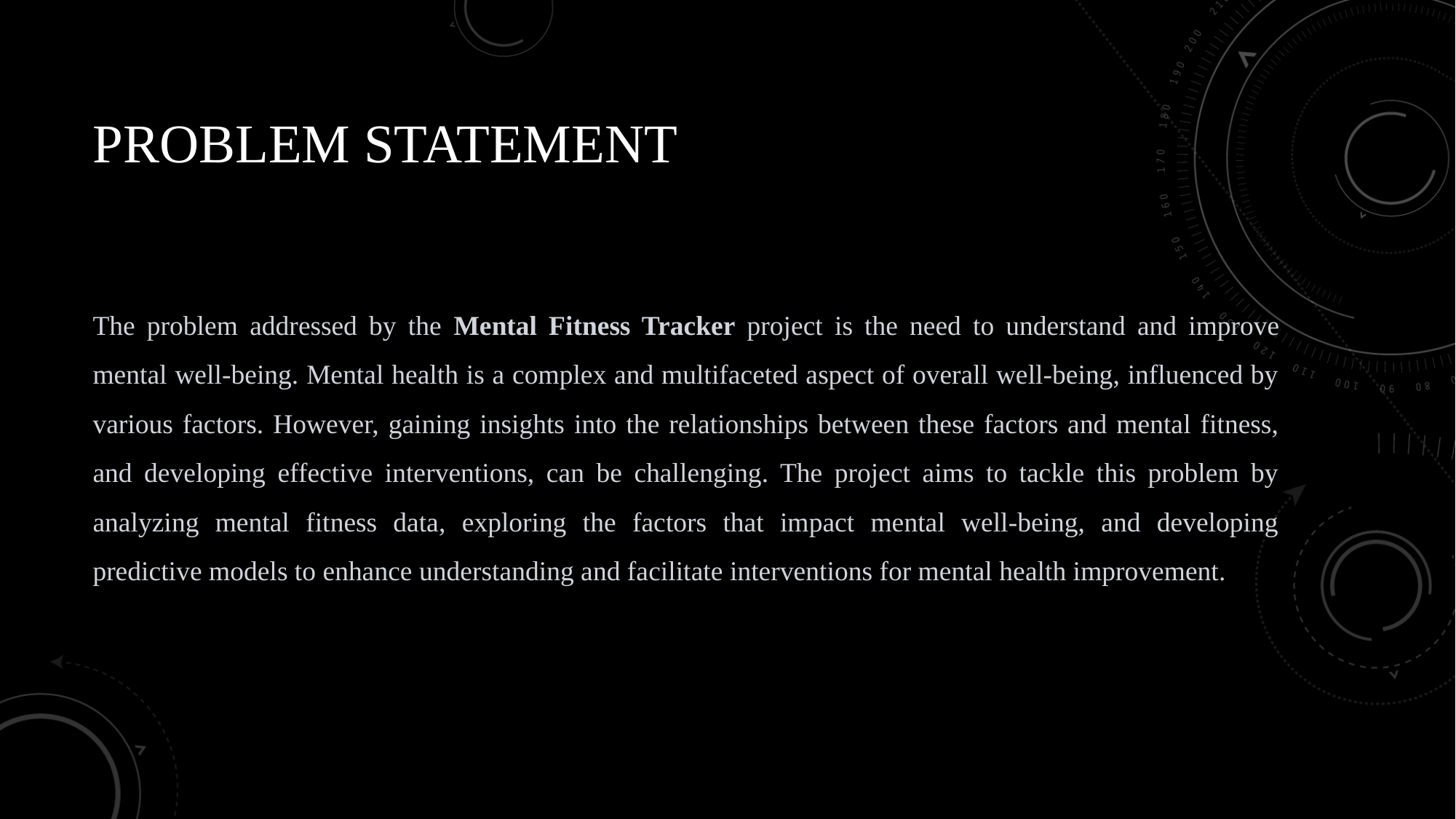

# PROBLEM STATEMENT
The problem addressed by the Mental Fitness Tracker project is the need to understand and improve mental well-being. Mental health is a complex and multifaceted aspect of overall well-being, influenced by various factors. However, gaining insights into the relationships between these factors and mental fitness, and developing effective interventions, can be challenging. The project aims to tackle this problem by analyzing mental fitness data, exploring the factors that impact mental well-being, and developing predictive models to enhance understanding and facilitate interventions for mental health improvement.